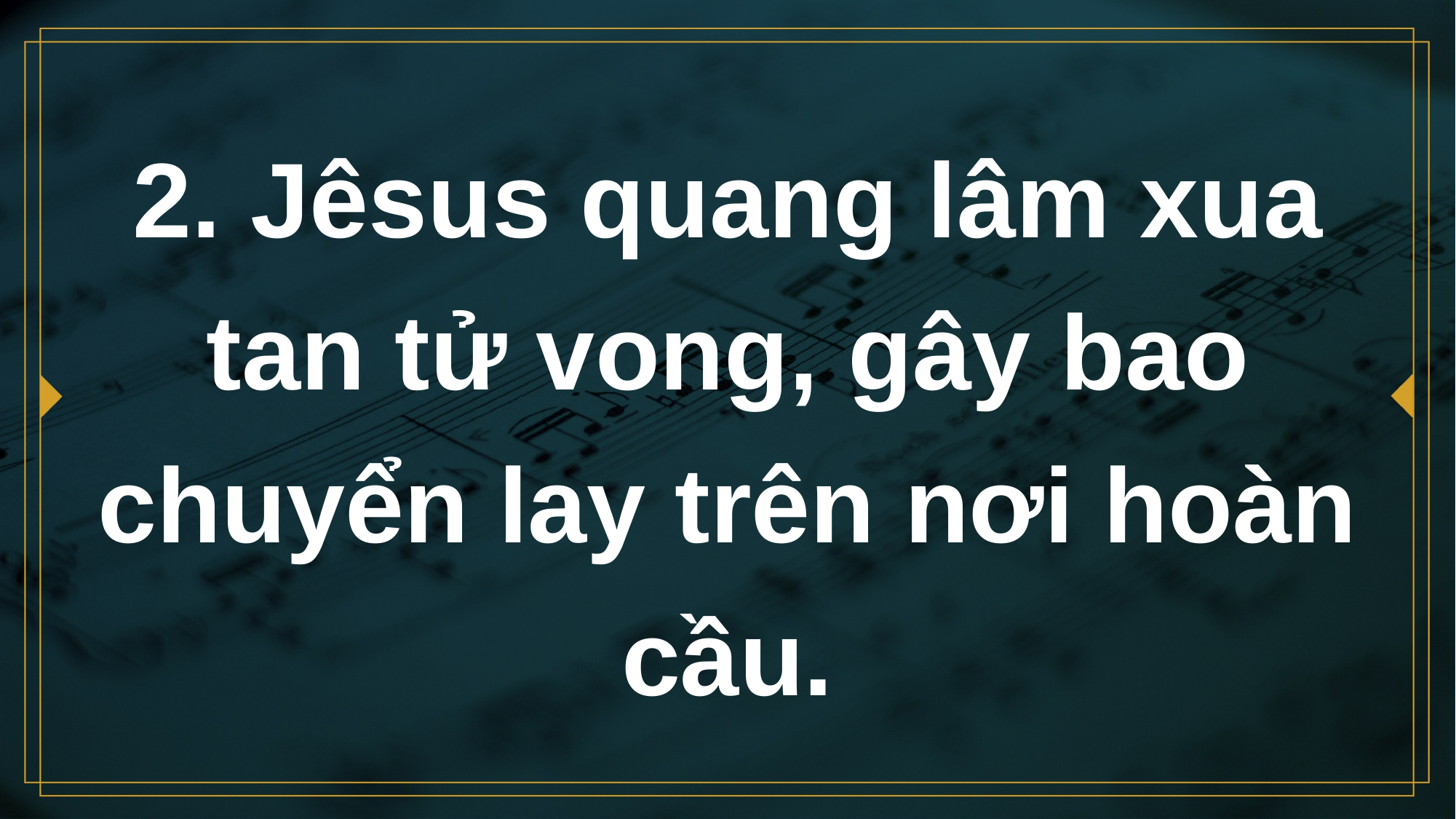

# 2. Jêsus quang lâm xua tan tử vong, gây bao chuyển lay trên nơi hoàn cầu.